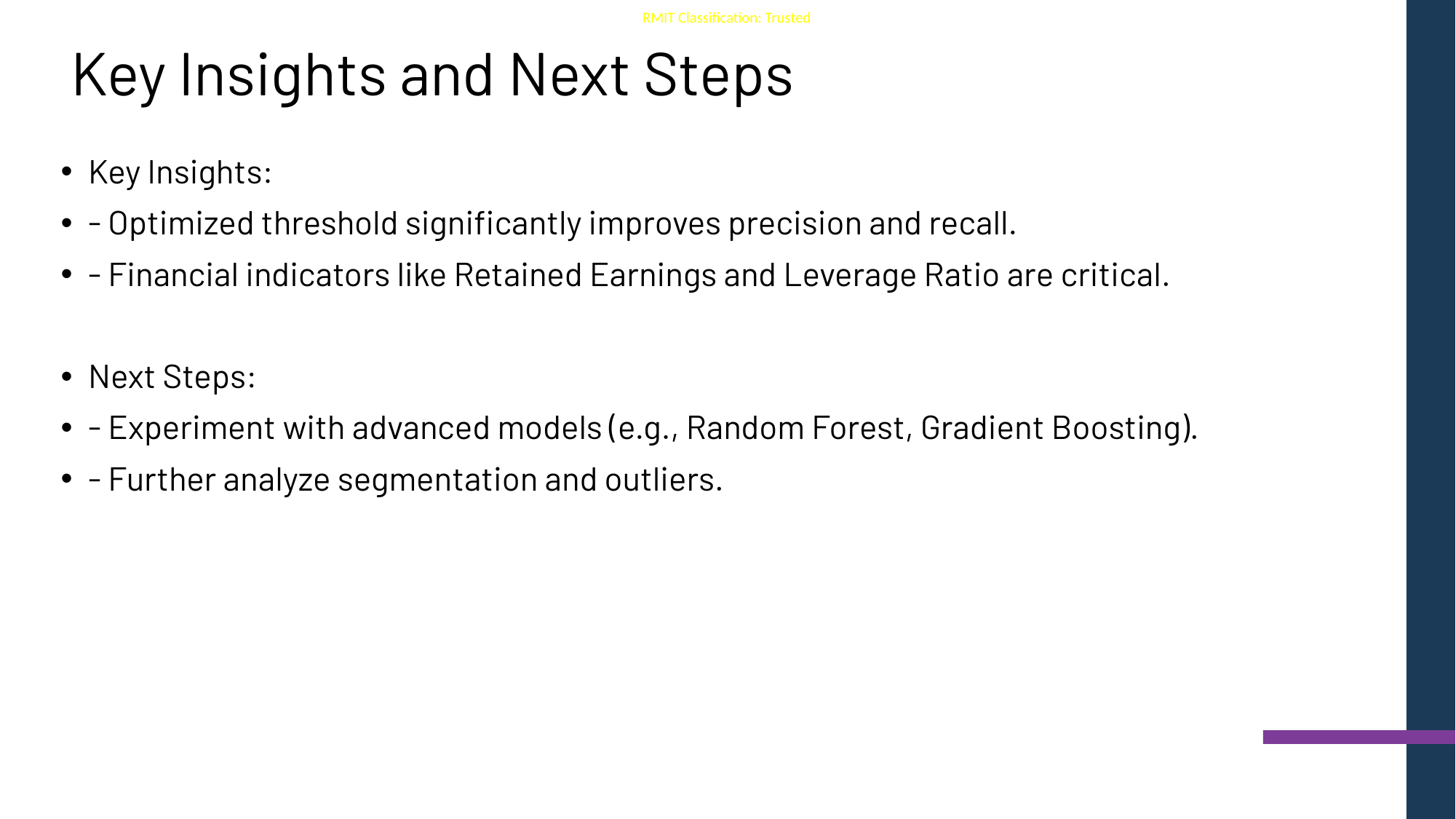

# Key Insights and Next Steps
Key Insights:
- Optimized threshold significantly improves precision and recall.
- Financial indicators like Retained Earnings and Leverage Ratio are critical.

Next Steps:
- Experiment with advanced models (e.g., Random Forest, Gradient Boosting).
- Further analyze segmentation and outliers.